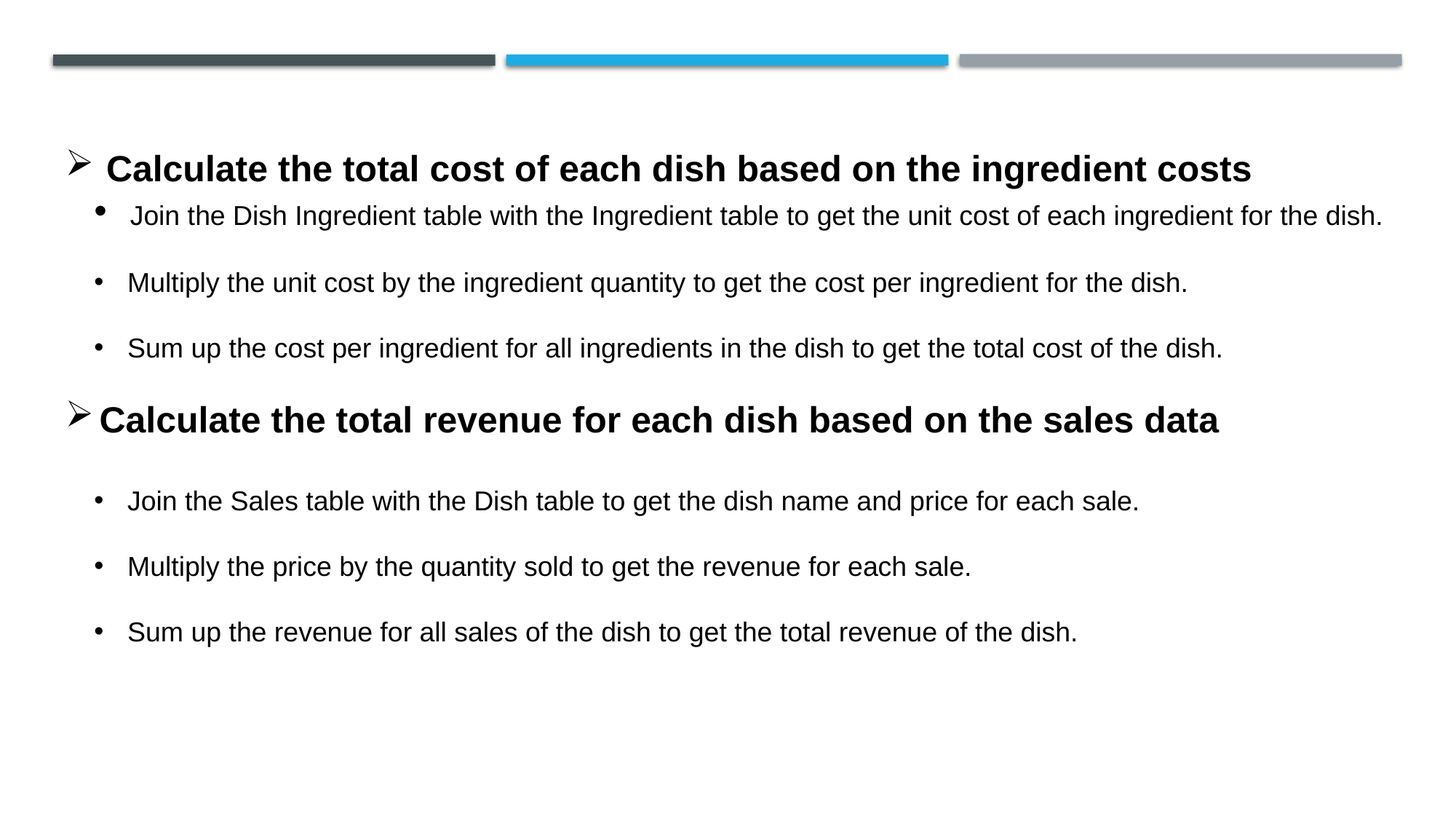

Calculate the total cost of each dish based on the ingredient costs
 Join the Dish Ingredient table with the Ingredient table to get the unit cost of each ingredient for the dish.

 Multiply the unit cost by the ingredient quantity to get the cost per ingredient for the dish.

 Sum up the cost per ingredient for all ingredients in the dish to get the total cost of the dish.

Calculate the total revenue for each dish based on the sales data

 Join the Sales table with the Dish table to get the dish name and price for each sale.

 Multiply the price by the quantity sold to get the revenue for each sale.

 Sum up the revenue for all sales of the dish to get the total revenue of the dish.